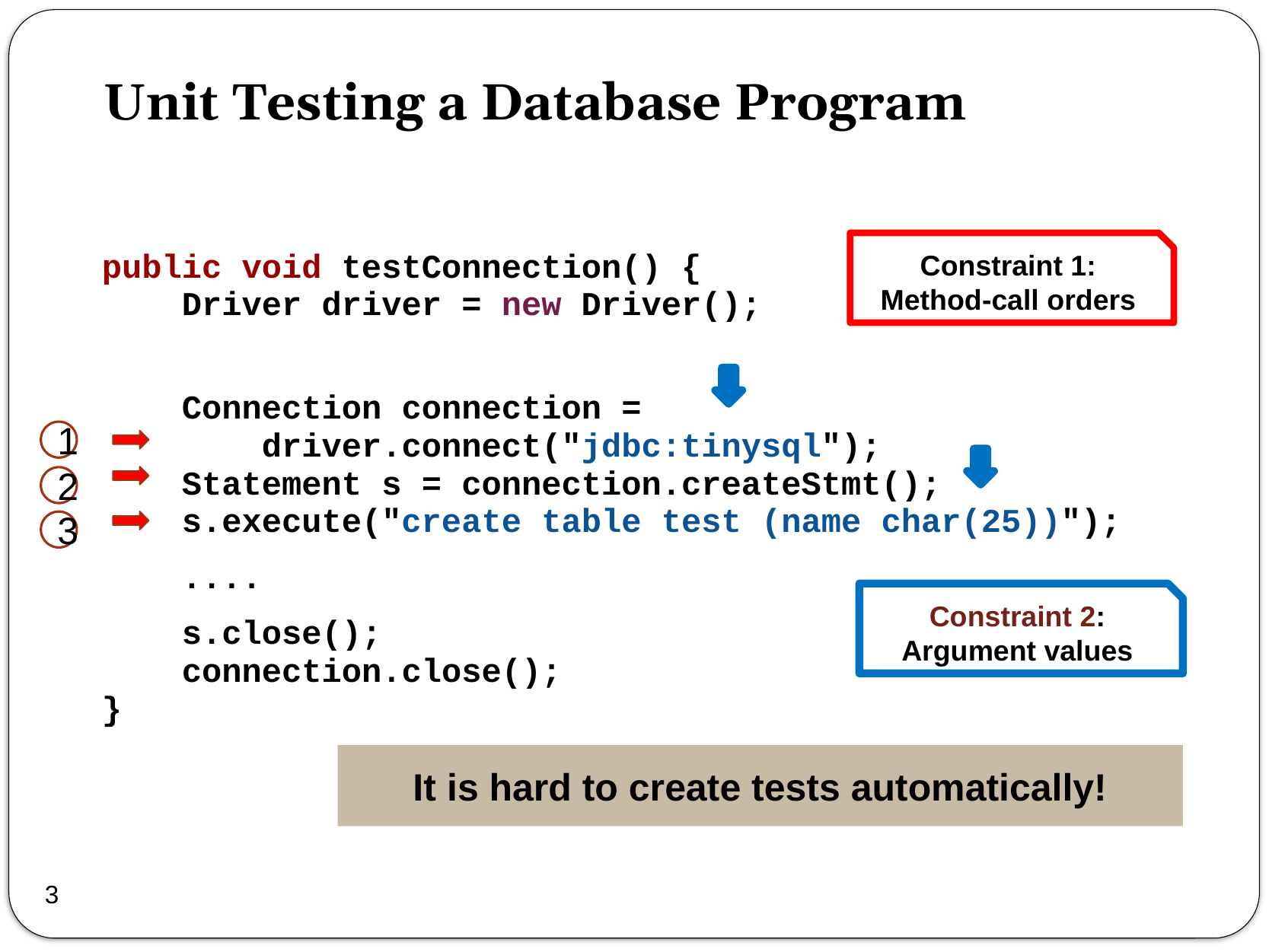

# Unit Testing a Database Program

public void testConnection() {
    Driver driver = new Driver();

    Connection connection =
        driver.connect("jdbc:tinysql");
    Statement s = connection.createStmt();
    s.execute("create table test (name char(25))");

    ....

    s.close();
    connection.close();
}
Constraint 1:
Method-call orders

1

2

3
Constraint 2:
Argument values
It is hard to create tests automatically!
3